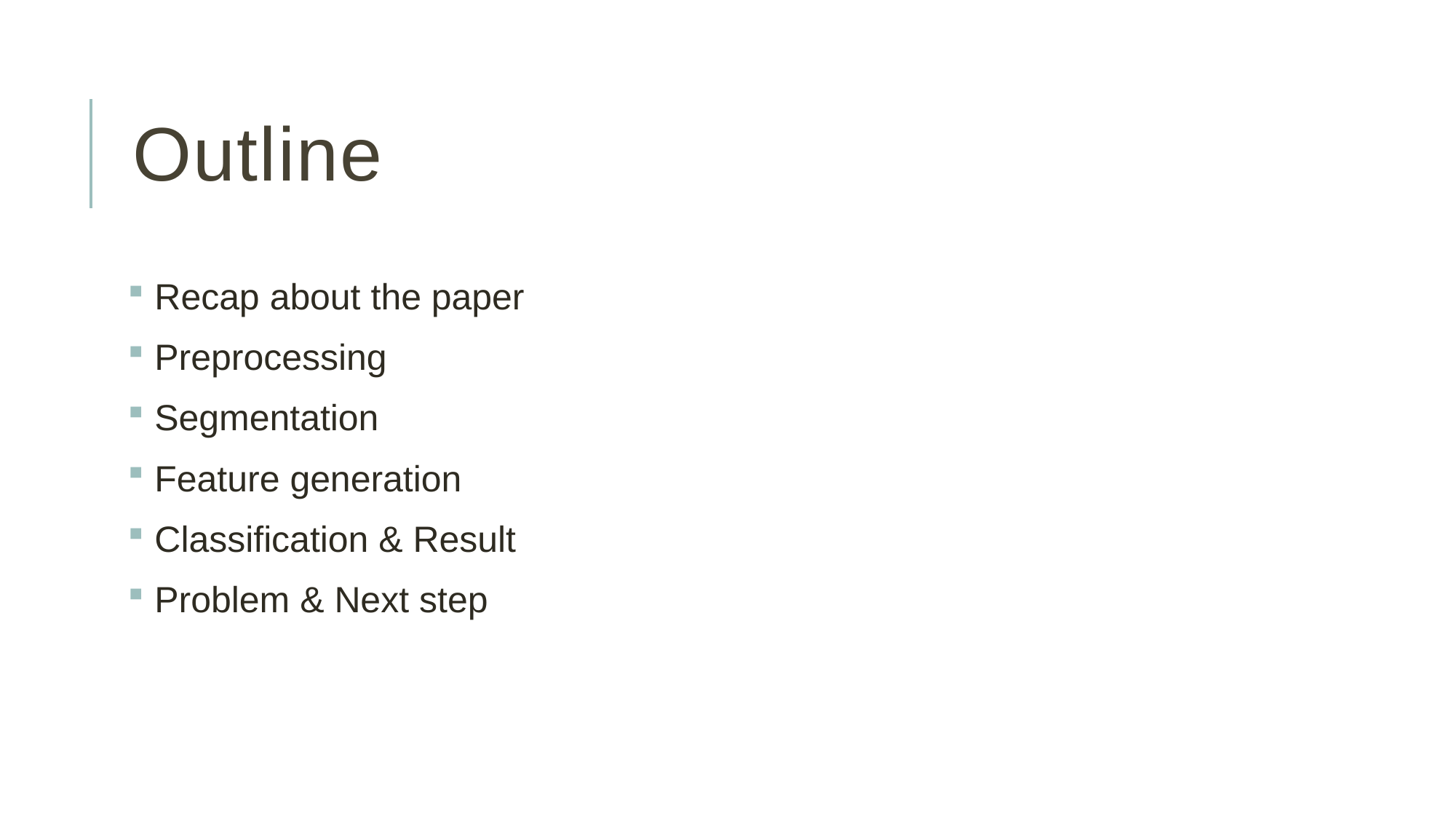

# Outline
 Recap about the paper
 Preprocessing
 Segmentation
 Feature generation
 Classification & Result
 Problem & Next step